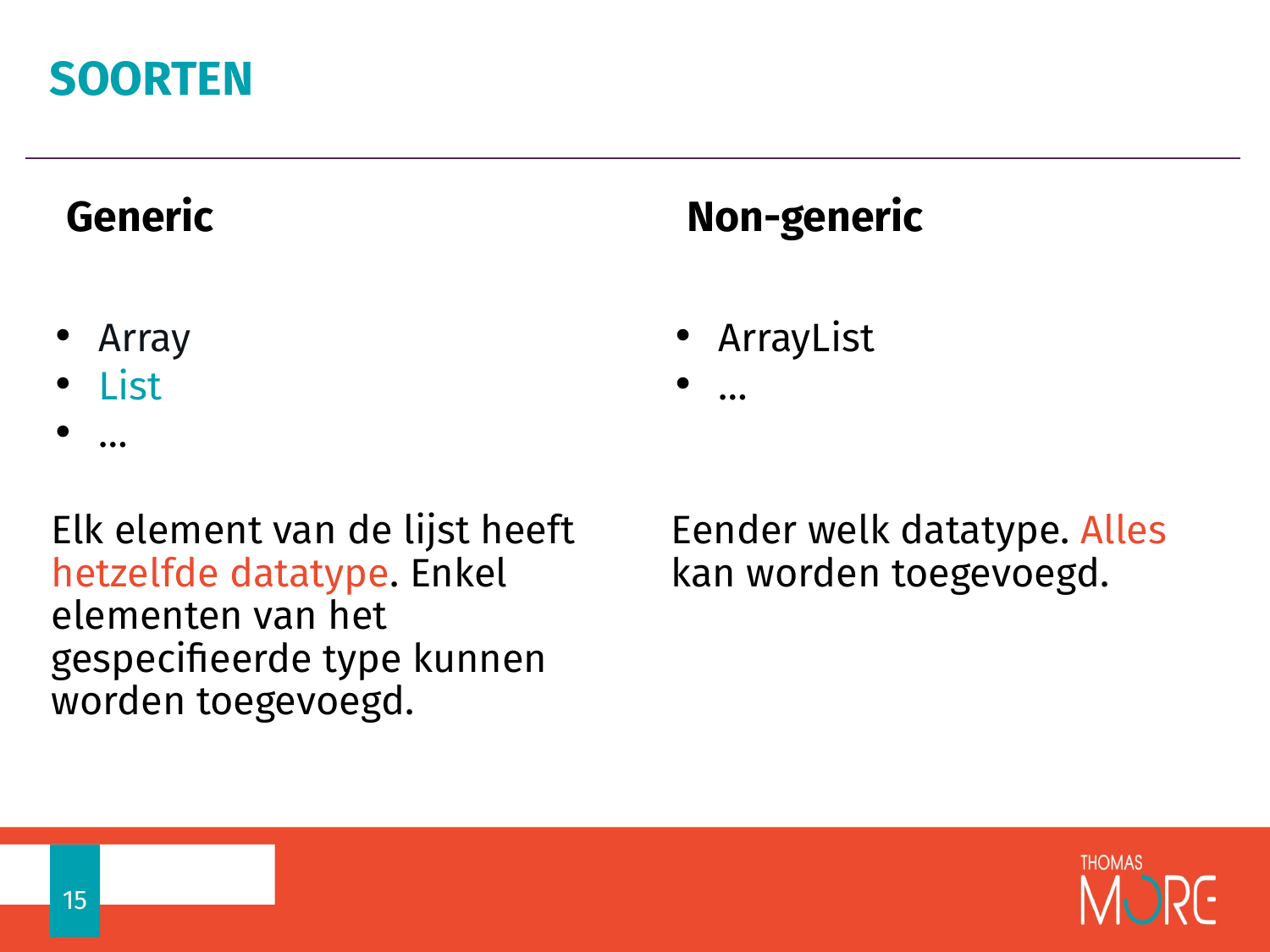

# SOORTEN
Generic
Non-generic
Array
List
…

Elk element van de lijst heeft hetzelfde datatype. Enkel elementen van het gespecifieerde type kunnen worden toegevoegd.
ArrayList
…

Eender welk datatype. Alles kan worden toegevoegd.
15